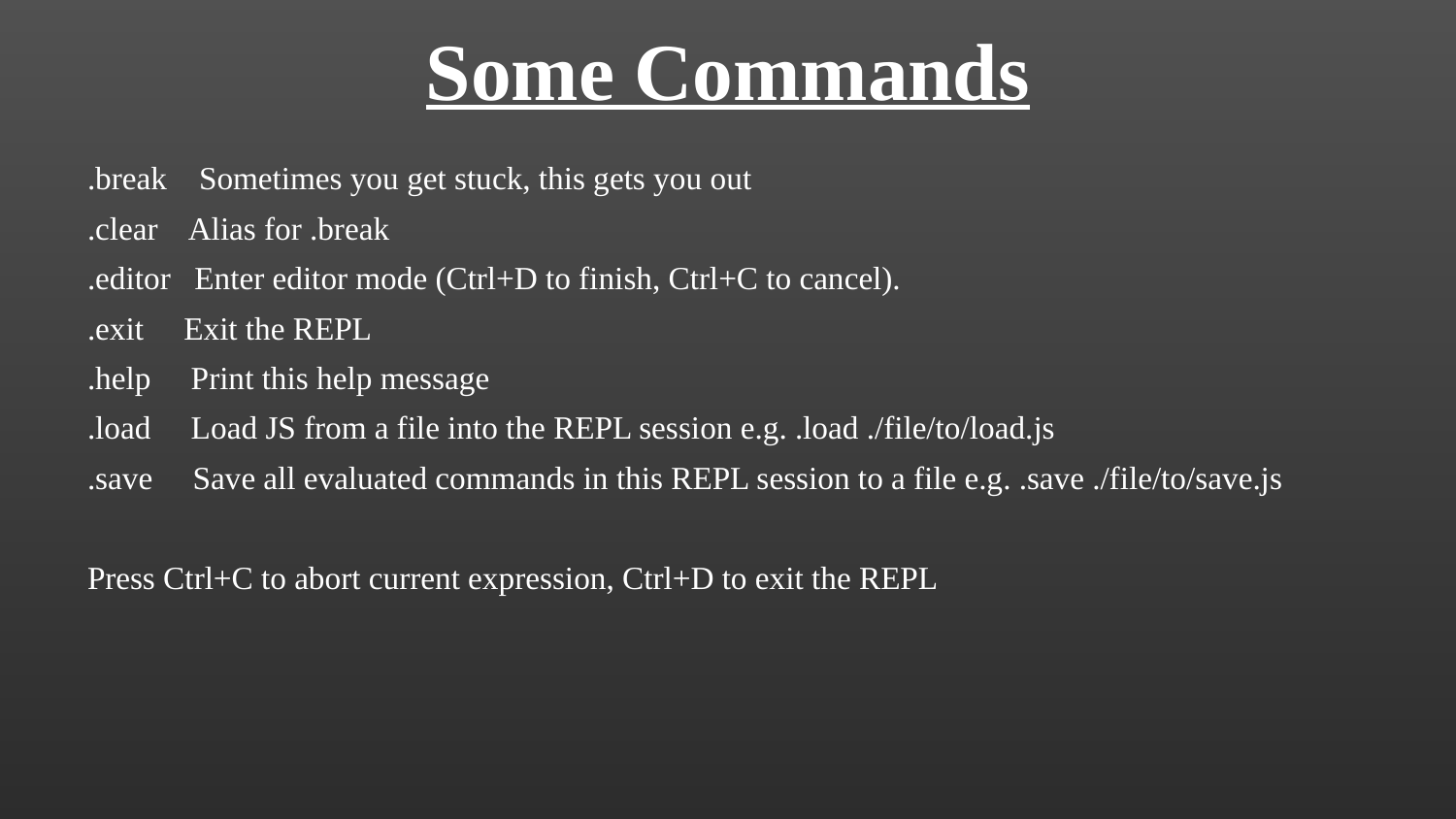

# Some Commands
.break    Sometimes you get stuck, this gets you out
.clear    Alias for .break
.editor   Enter editor mode (Ctrl+D to finish, Ctrl+C to cancel).
.exit     Exit the REPL
.help     Print this help message
.load     Load JS from a file into the REPL session e.g. .load ./file/to/load.js
.save     Save all evaluated commands in this REPL session to a file e.g. .save ./file/to/save.js

Press Ctrl+C to abort current expression, Ctrl+D to exit the REPL